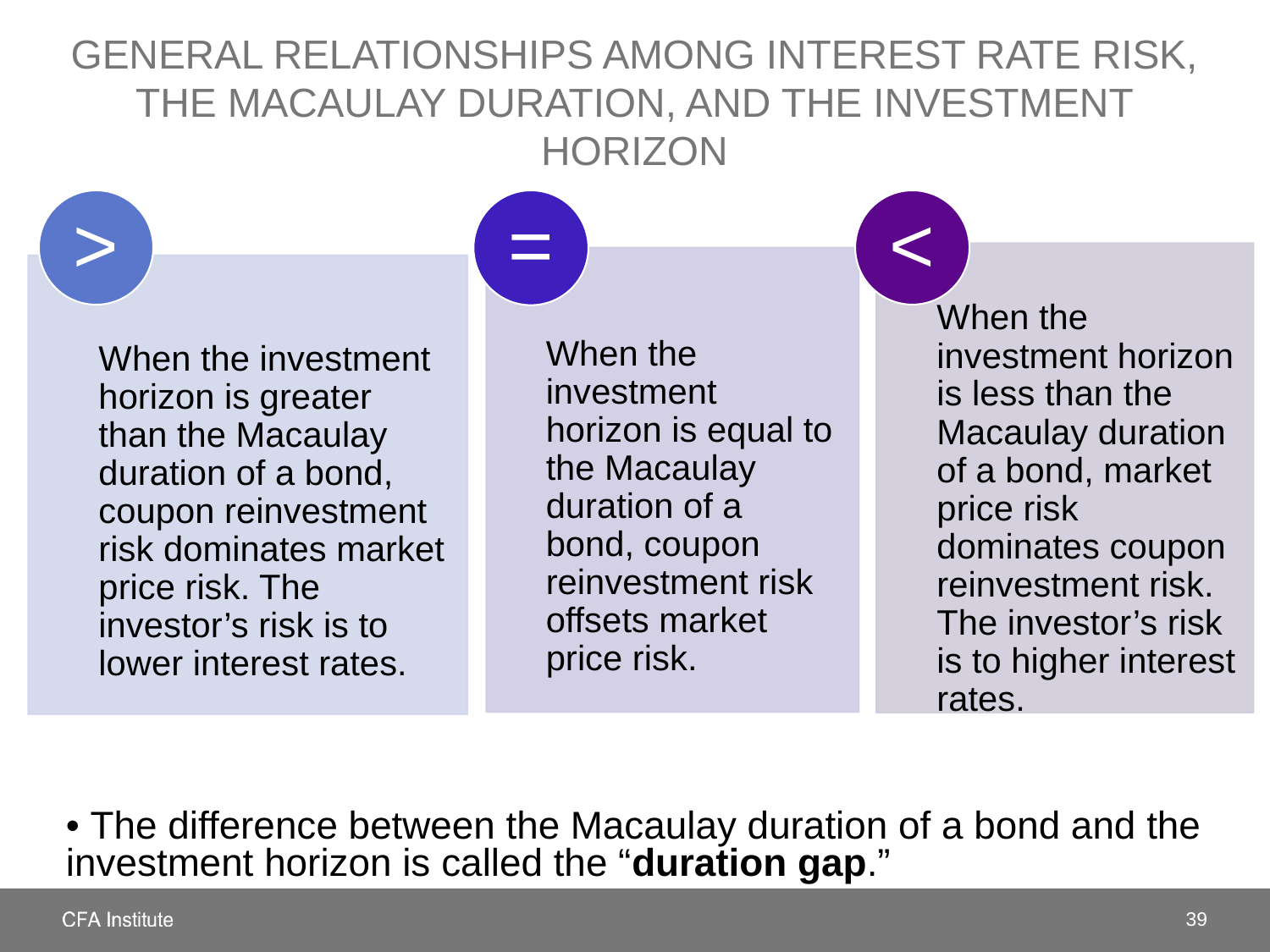

# General relationships among interest rate risk, the macaulay duration, and the investment horizon

When the investment horizon is greater than the Macaulay duration of a bond, coupon reinvestment risk dominates market price risk. The investor’s risk is to lower interest rates.
>

When the investment horizon is equal to the Macaulay duration of a bond, coupon reinvestment risk offsets market price risk.
=

When the investment horizon is less than the Macaulay duration of a bond, market price risk dominates coupon reinvestment risk. The investor’s risk is to higher interest rates.
<

• The difference between the Macaulay duration of a bond and the investment horizon is called the “duration gap.”
39